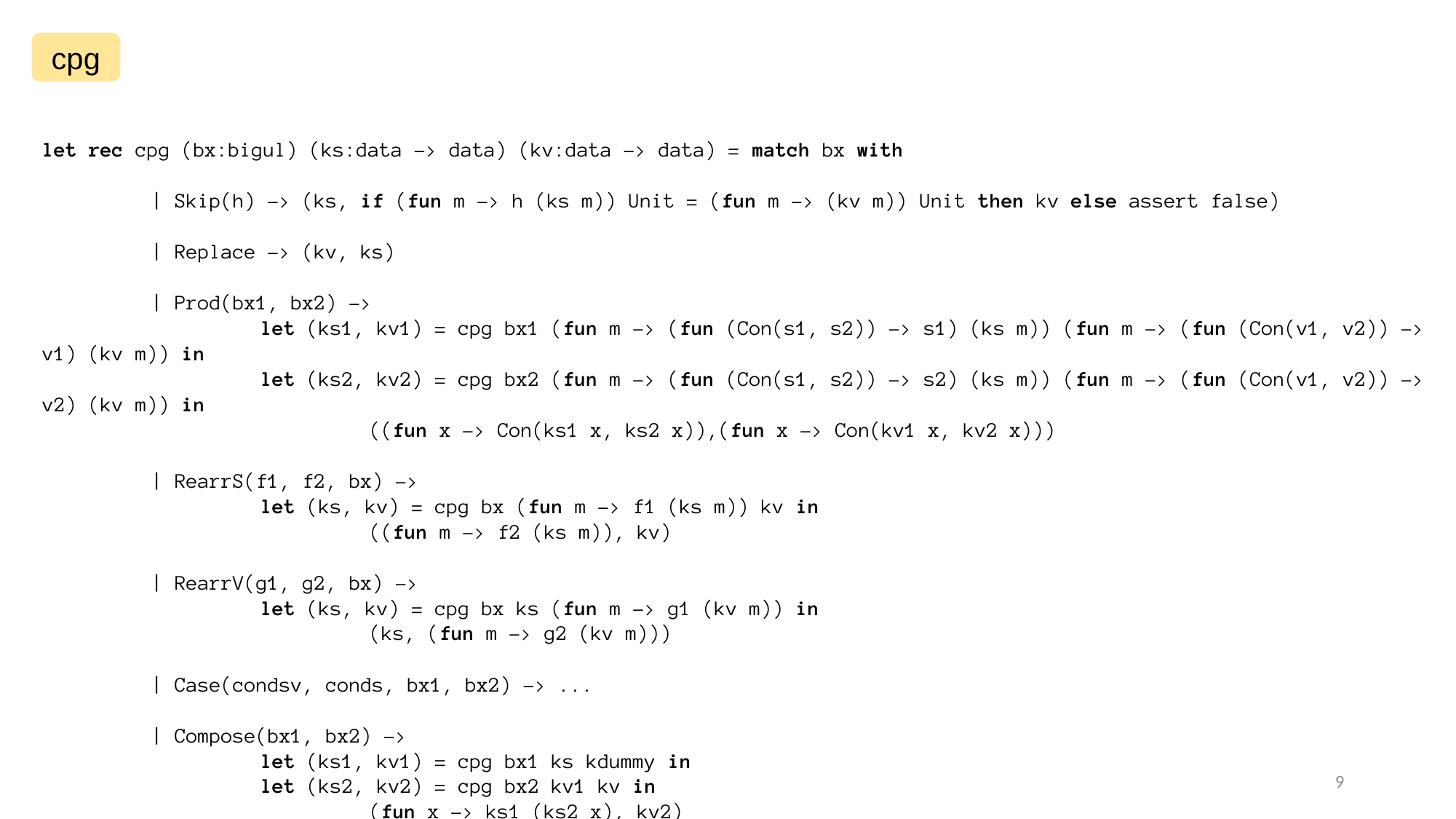

cpg
let rec cpg (bx:bigul) (ks:data -> data) (kv:data -> data) = match bx with

	| Skip(h) -> (ks, if (fun m -> h (ks m)) Unit = (fun m -> (kv m)) Unit then kv else assert false)

	| Replace -> (kv, ks)

	| Prod(bx1, bx2) ->
		let (ks1, kv1) = cpg bx1 (fun m -> (fun (Con(s1, s2)) -> s1) (ks m)) (fun m -> (fun (Con(v1, v2)) -> v1) (kv m)) in
		let (ks2, kv2) = cpg bx2 (fun m -> (fun (Con(s1, s2)) -> s2) (ks m)) (fun m -> (fun (Con(v1, v2)) -> v2) (kv m)) in
			((fun x -> Con(ks1 x, ks2 x)),(fun x -> Con(kv1 x, kv2 x)))

	| RearrS(f1, f2, bx) ->
		let (ks, kv) = cpg bx (fun m -> f1 (ks m)) kv in
			((fun m -> f2 (ks m)), kv)

	| RearrV(g1, g2, bx) ->
		let (ks, kv) = cpg bx ks (fun m -> g1 (kv m)) in
			(ks, (fun m -> g2 (kv m)))

	| Case(condsv, conds, bx1, bx2) -> ...

	| Compose(bx1, bx2) ->
		let (ks1, kv1) = cpg bx1 ks kdummy in
		let (ks2, kv2) = cpg bx2 kv1 kv in
			(fun x -> ks1 (ks2 x), kv2)
9